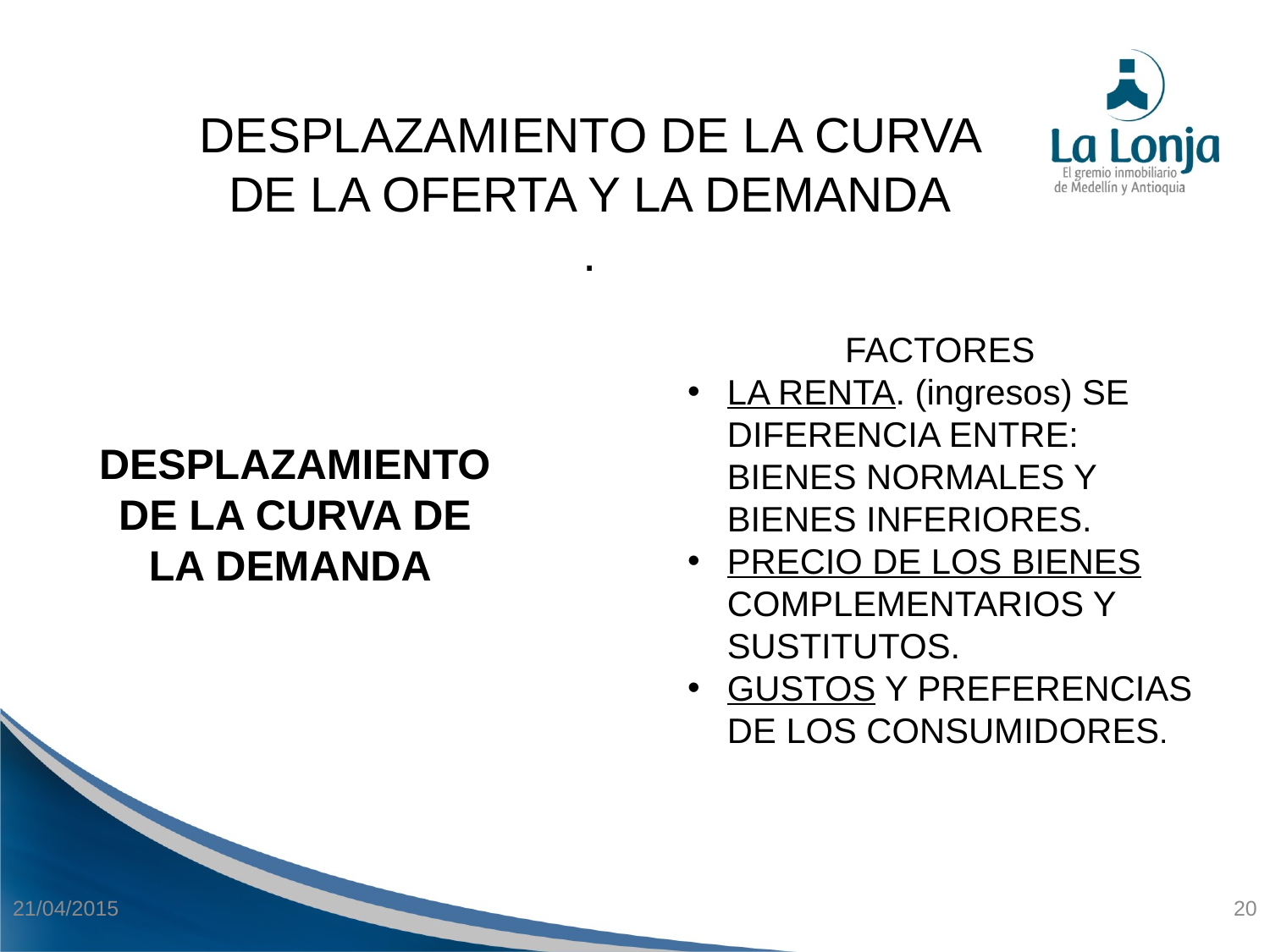

DESPLAZAMIENTO DE LA CURVA DE LA OFERTA Y LA DEMANDA
.
FACTORES
LA RENTA. (ingresos) SE DIFERENCIA ENTRE: BIENES NORMALES Y BIENES INFERIORES.
PRECIO DE LOS BIENES COMPLEMENTARIOS Y SUSTITUTOS.
GUSTOS Y PREFERENCIAS DE LOS CONSUMIDORES.
DESPLAZAMIENTO DE LA CURVA DE LA DEMANDA
21/04/2015
20